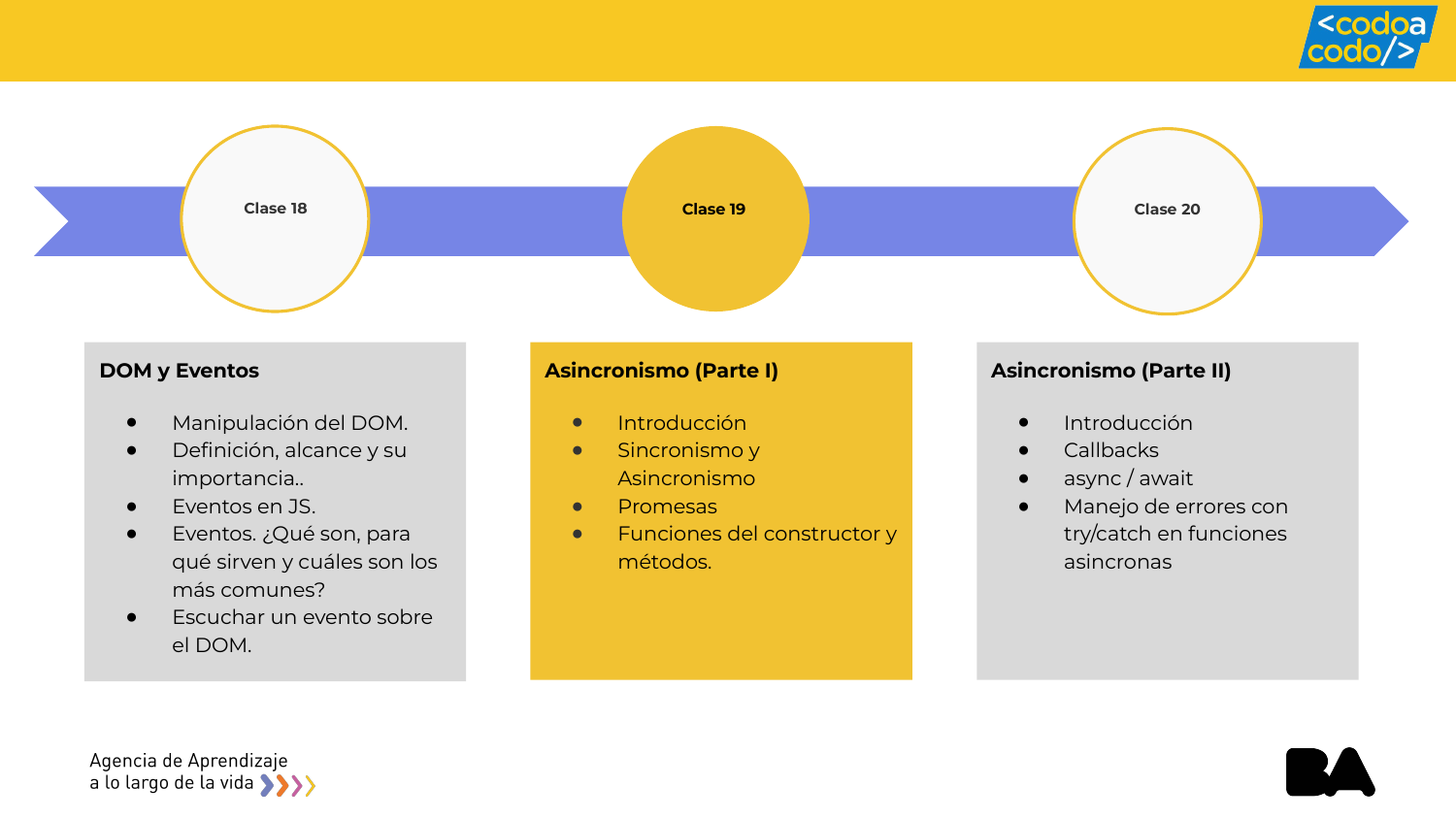

# Clase 18
Clase 19
Clase 20
DOM y Eventos

Manipulación del DOM.
Definición, alcance y su importancia..
Eventos en JS.
Eventos. ¿Qué son, para qué sirven y cuáles son los más comunes?
Escuchar un evento sobre el DOM.
Asincronismo (Parte I)

Introducción
Sincronismo y Asincronismo
Promesas
Funciones del constructor y métodos.
Asincronismo (Parte II)

Introducción
Callbacks
async / await
Manejo de errores con try/catch en funciones asincronas